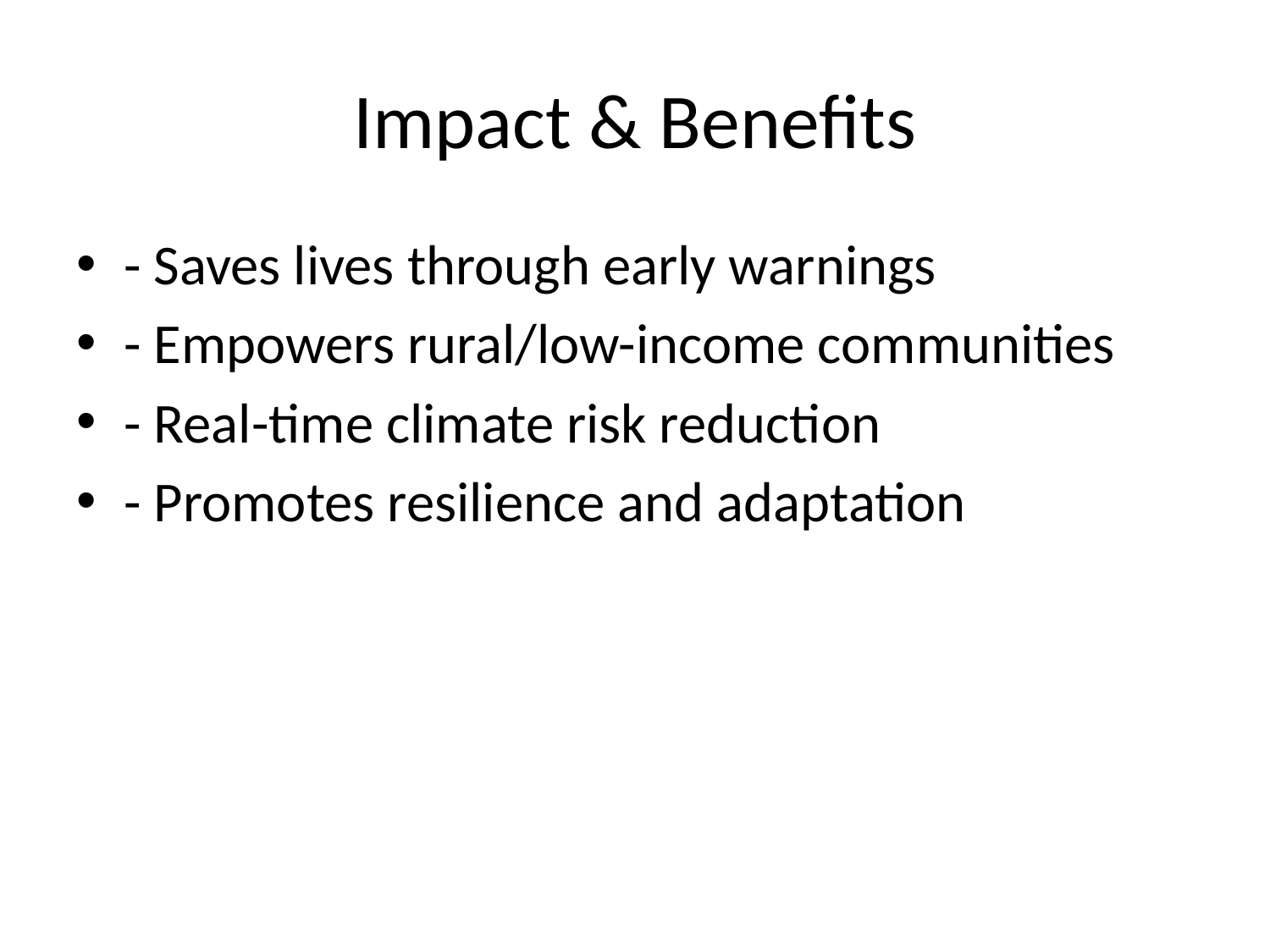

# Impact & Benefits
- Saves lives through early warnings
- Empowers rural/low-income communities
- Real-time climate risk reduction
- Promotes resilience and adaptation